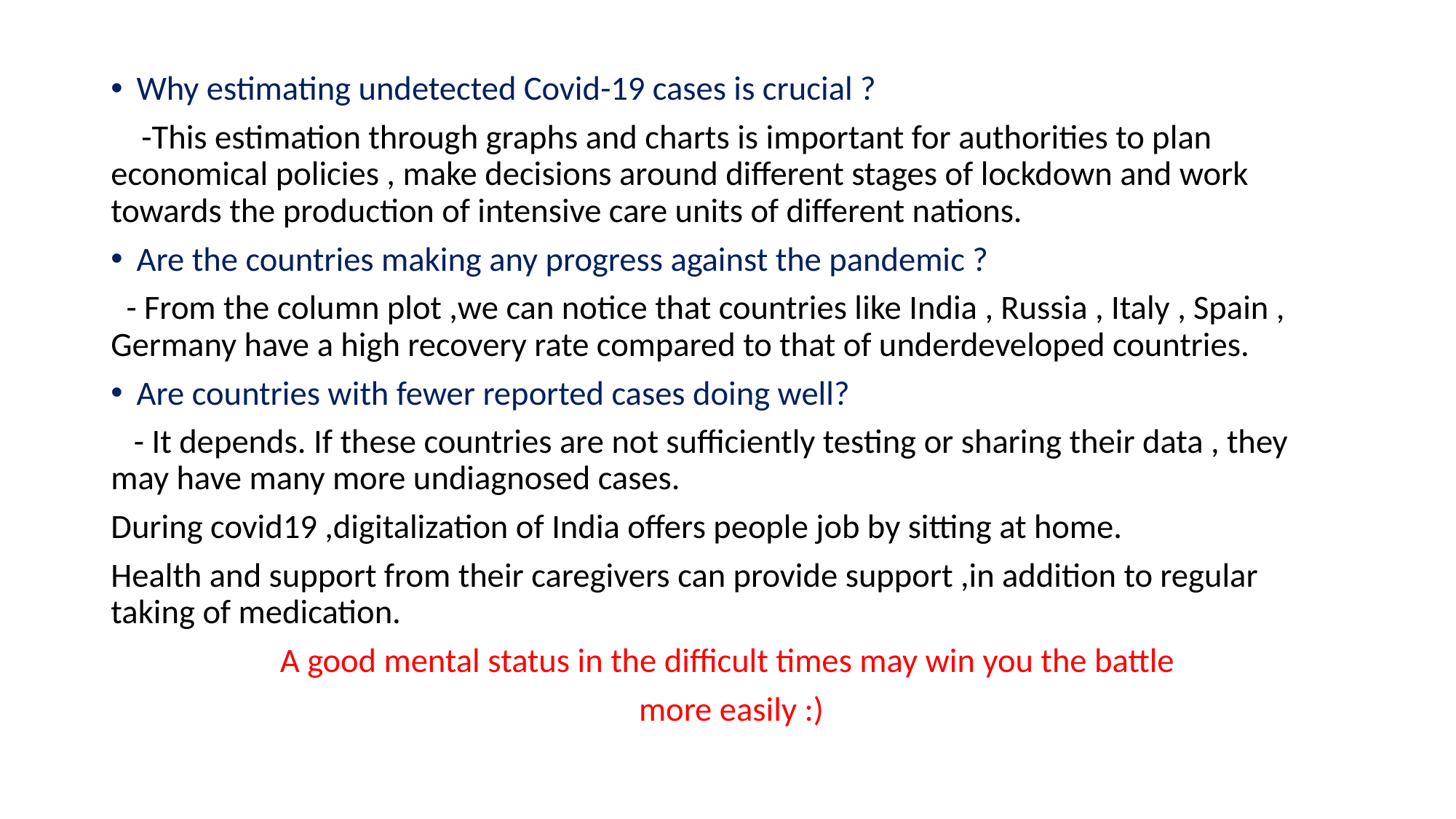

Why estimating undetected Covid-19 cases is crucial ?
    -This estimation through graphs and charts is important for authorities to plan economical policies , make decisions around different stages of lockdown and work towards the production of intensive care units of different nations.
Are the countries making any progress against the pandemic ?
  - From the column plot ,we can notice that countries like India , Russia , Italy , Spain , Germany have a high recovery rate compared to that of underdeveloped countries.
Are countries with fewer reported cases doing well?
   - It depends. If these countries are not sufficiently testing or sharing their data , they may have many more undiagnosed cases.
During covid19 ,digitalization of India offers people job by sitting at home.
Health and support from their caregivers can provide support ,in addition to regular taking of medication.
A good mental status in the difficult times may win you the battle
 more easily :)